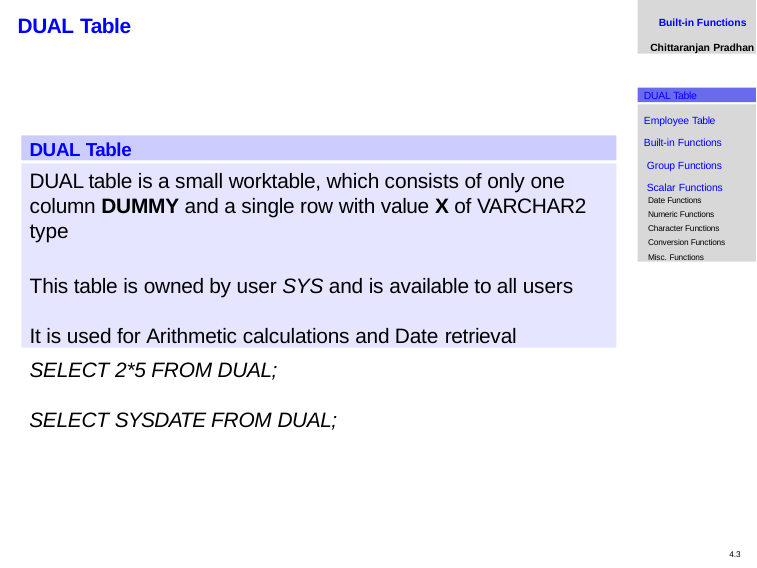

Built-in Functions  Chittaranjan Pradhan
# DUAL Table
DUAL Table
Employee Table  Built-in Functions  Group Functions  Scalar Functions
Date Functions
Numeric Functions  Character Functions  Conversion Functions  Misc. Functions
DUAL Table
DUAL table is a small worktable, which consists of only one  column DUMMY and a single row with value X of VARCHAR2  type
This table is owned by user SYS and is available to all users  It is used for Arithmetic calculations and Date retrieval
SELECT 2*5 FROM DUAL;
SELECT SYSDATE FROM DUAL;
4.3